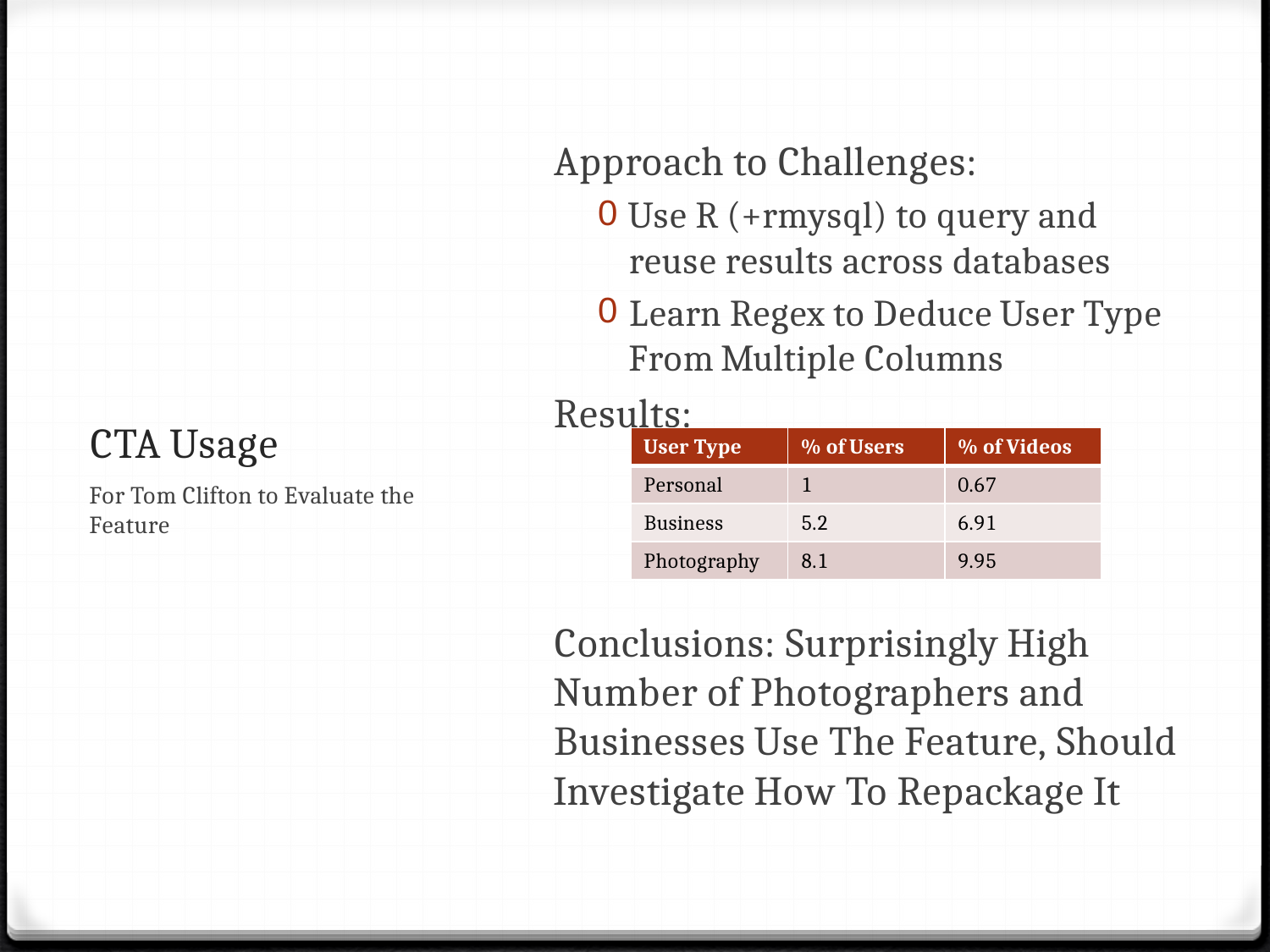

Approach to Challenges:
Use R (+rmysql) to query and reuse results across databases
Learn Regex to Deduce User Type From Multiple Columns
Results:

Conclusions: Surprisingly High Number of Photographers and Businesses Use The Feature, Should Investigate How To Repackage It
# CTA Usage
| User Type | % of Users | % of Videos |
| --- | --- | --- |
| Personal | 1 | 0.67 |
| Business | 5.2 | 6.91 |
| Photography | 8.1 | 9.95 |
For Tom Clifton to Evaluate the Feature